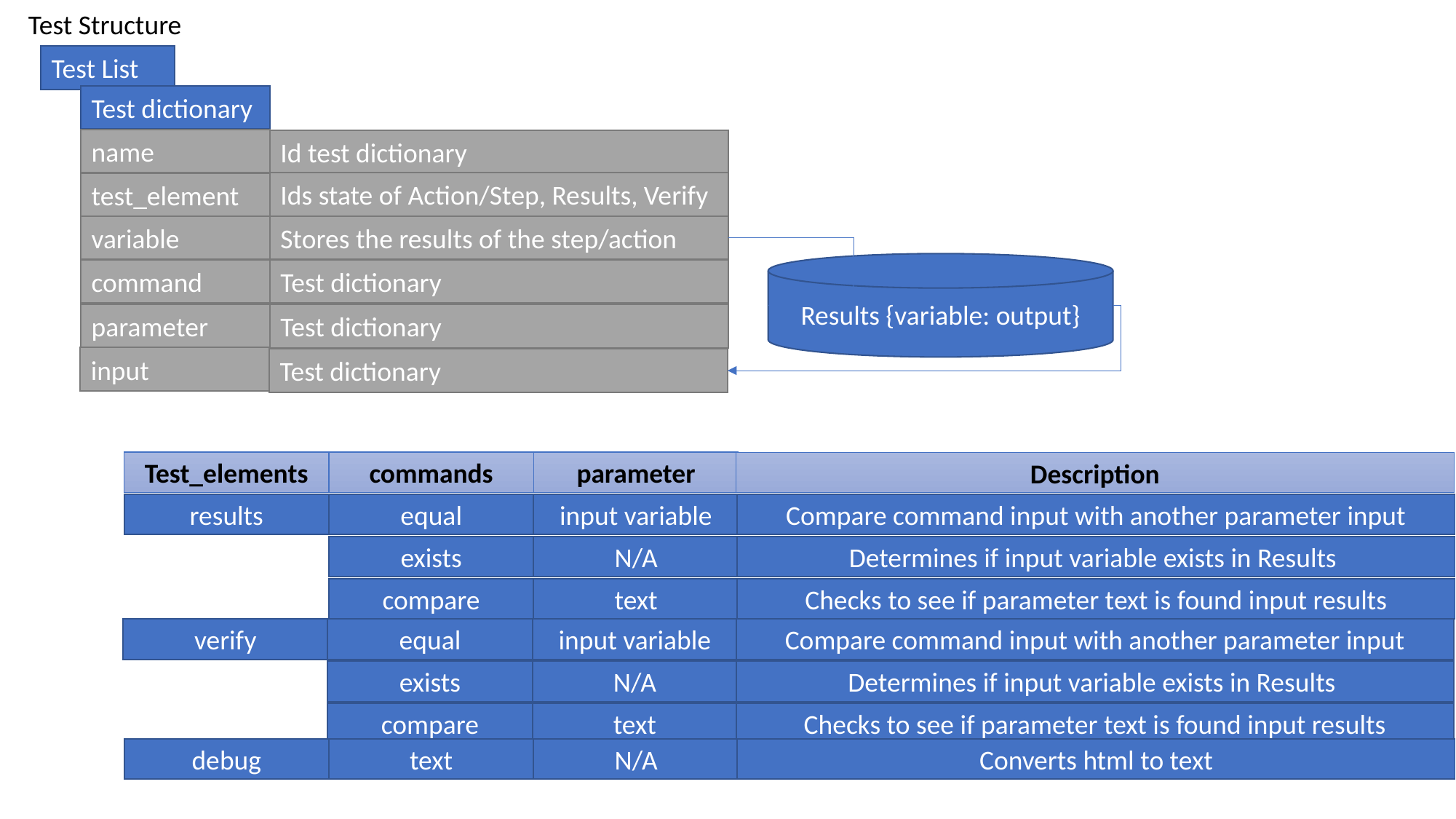

Test Structure
Test List
Test dictionary
name
Id test dictionary
Ids state of Action/Step, Results, Verify
test_element
variable
Stores the results of the step/action
Results {variable: output}
command
Test dictionary
parameter
Test dictionary
input
Test dictionary
Test_elements
commands
parameter
Description
Compare command input with another parameter input
results
equal
input variable
Determines if input variable exists in Results
exists
N/A
Checks to see if parameter text is found input results
compare
text
Compare command input with another parameter input
verify
equal
input variable
Determines if input variable exists in Results
exists
N/A
Checks to see if parameter text is found input results
compare
text
Converts html to text
debug
text
N/A